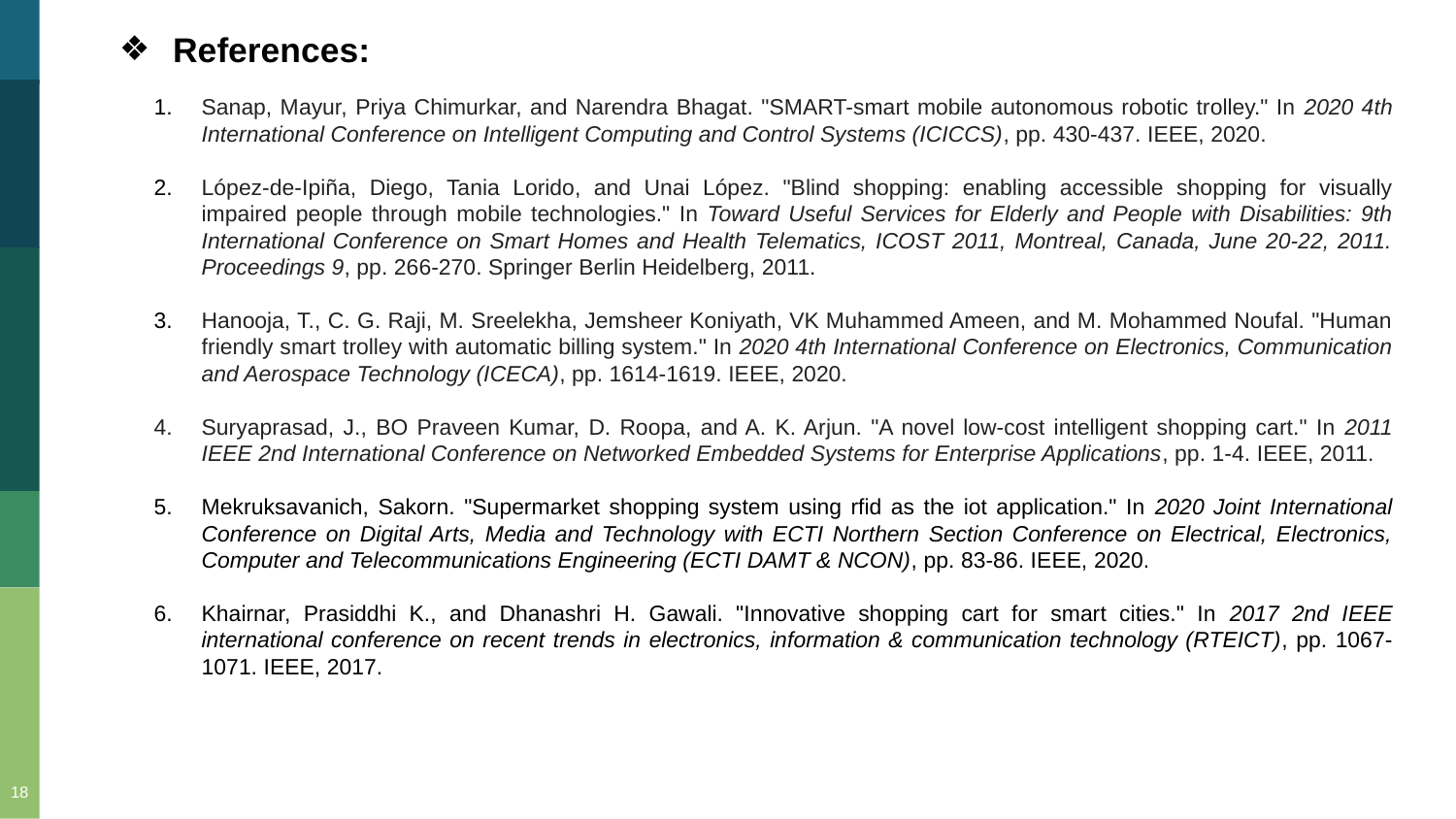

References:
Sanap, Mayur, Priya Chimurkar, and Narendra Bhagat. "SMART-smart mobile autonomous robotic trolley." In 2020 4th International Conference on Intelligent Computing and Control Systems (ICICCS), pp. 430-437. IEEE, 2020.

López-de-Ipiña, Diego, Tania Lorido, and Unai López. "Blind shopping: enabling accessible shopping for visually impaired people through mobile technologies." In Toward Useful Services for Elderly and People with Disabilities: 9th International Conference on Smart Homes and Health Telematics, ICOST 2011, Montreal, Canada, June 20-22, 2011. Proceedings 9, pp. 266-270. Springer Berlin Heidelberg, 2011.

Hanooja, T., C. G. Raji, M. Sreelekha, Jemsheer Koniyath, VK Muhammed Ameen, and M. Mohammed Noufal. "Human friendly smart trolley with automatic billing system." In 2020 4th International Conference on Electronics, Communication and Aerospace Technology (ICECA), pp. 1614-1619. IEEE, 2020.

Suryaprasad, J., BO Praveen Kumar, D. Roopa, and A. K. Arjun. "A novel low-cost intelligent shopping cart." In 2011 IEEE 2nd International Conference on Networked Embedded Systems for Enterprise Applications, pp. 1-4. IEEE, 2011.

Mekruksavanich, Sakorn. "Supermarket shopping system using rfid as the iot application." In 2020 Joint International Conference on Digital Arts, Media and Technology with ECTI Northern Section Conference on Electrical, Electronics, Computer and Telecommunications Engineering (ECTI DAMT & NCON), pp. 83-86. IEEE, 2020.

Khairnar, Prasiddhi K., and Dhanashri H. Gawali. "Innovative shopping cart for smart cities." In 2017 2nd IEEE international conference on recent trends in electronics, information & communication technology (RTEICT), pp. 1067-1071. IEEE, 2017.

18